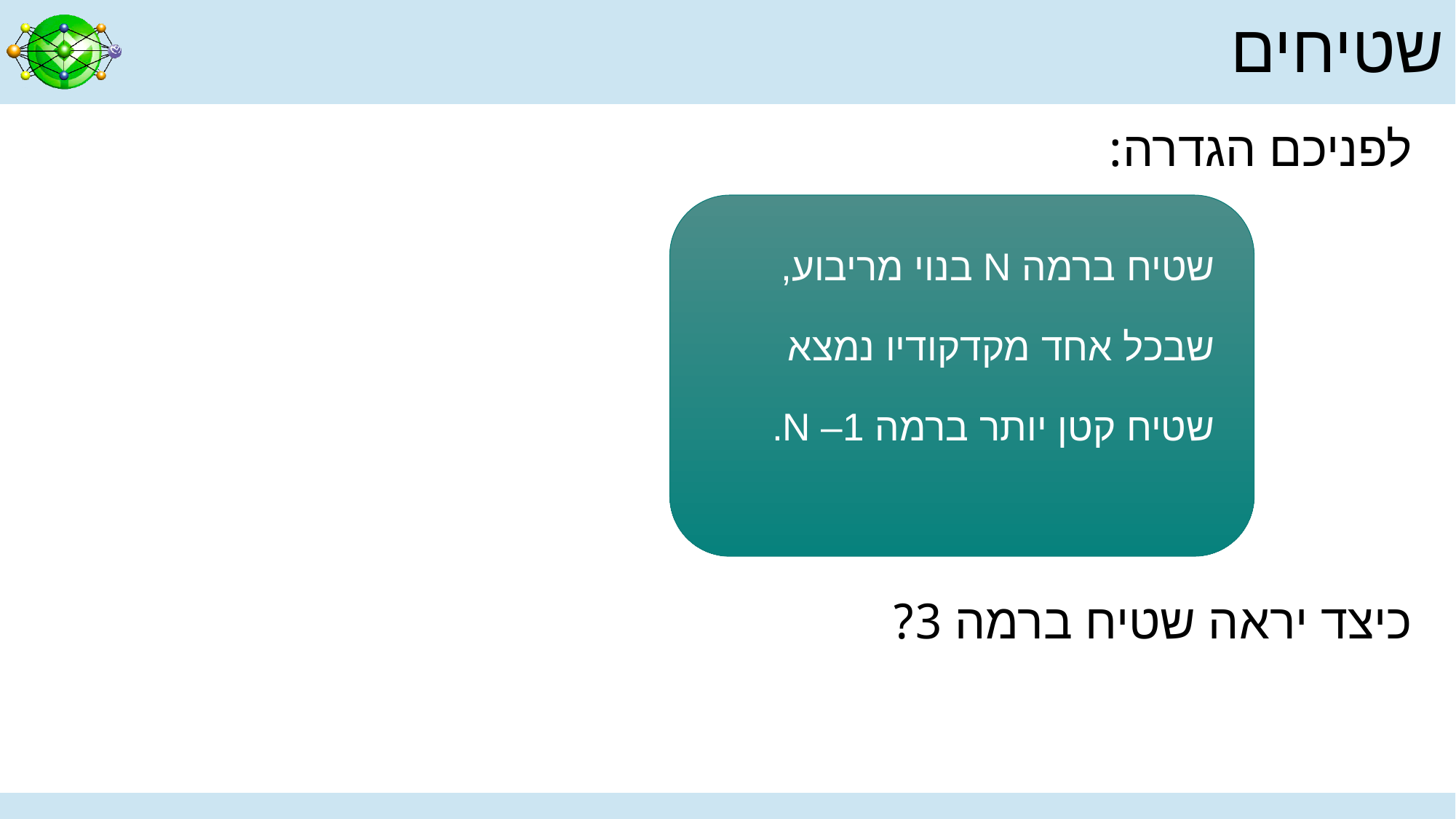

# שטיחים

לפניכם הגדרה:

כיצד יראה שטיח ברמה 3?
שטיח ברמה N בנוי מריבוע, שבכל אחד מקדקודיו נמצא שטיח קטן יותר ברמה N –1.

השטיח הבסיסי הוא ברמה 1, וצורתו ריבוע.